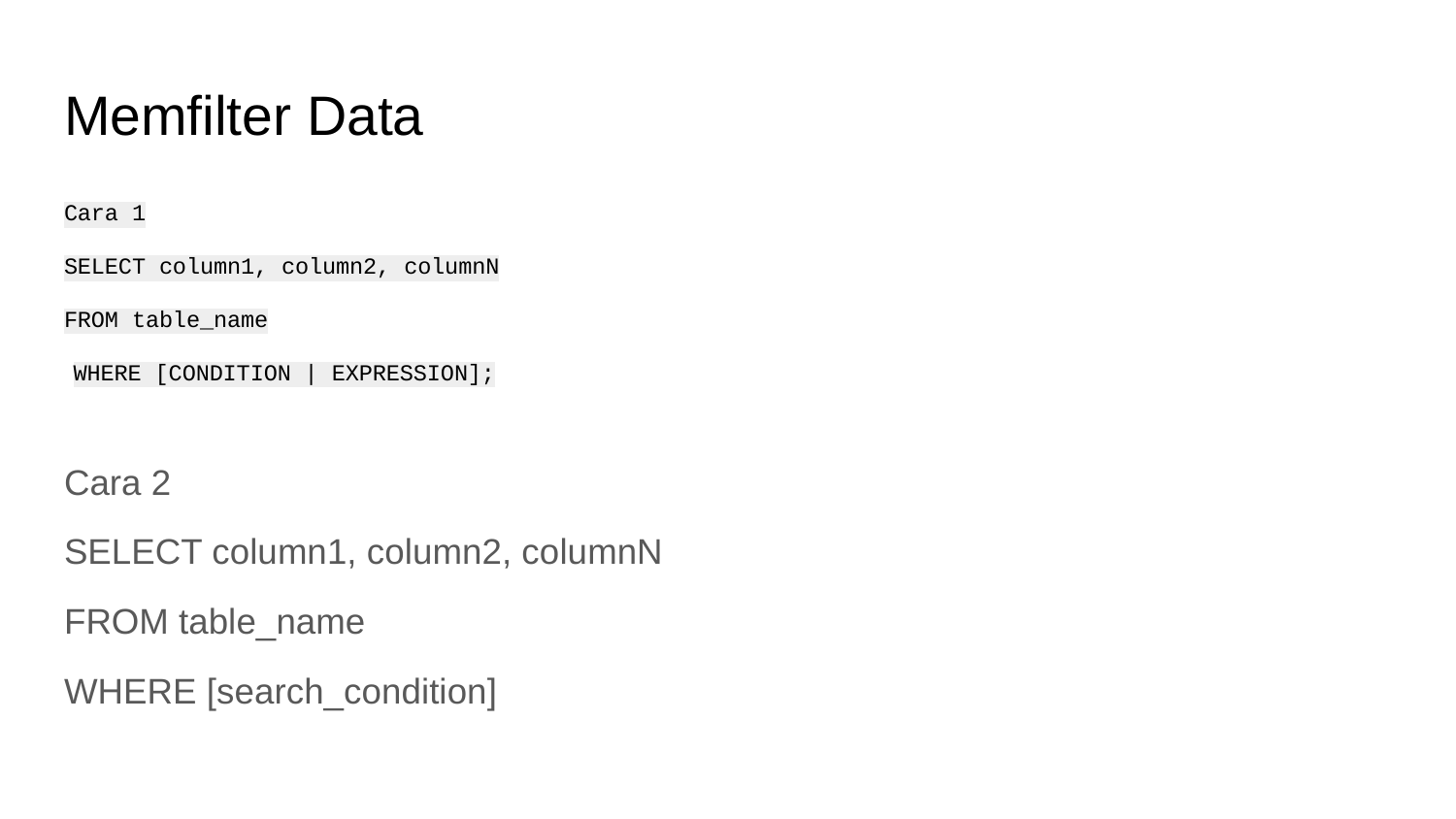

# Memfilter Data
Cara 1
SELECT column1, column2, columnN
FROM table_name
WHERE [CONDITION | EXPRESSION];

Cara 2
SELECT column1, column2, columnN
FROM table_name
WHERE [search_condition]